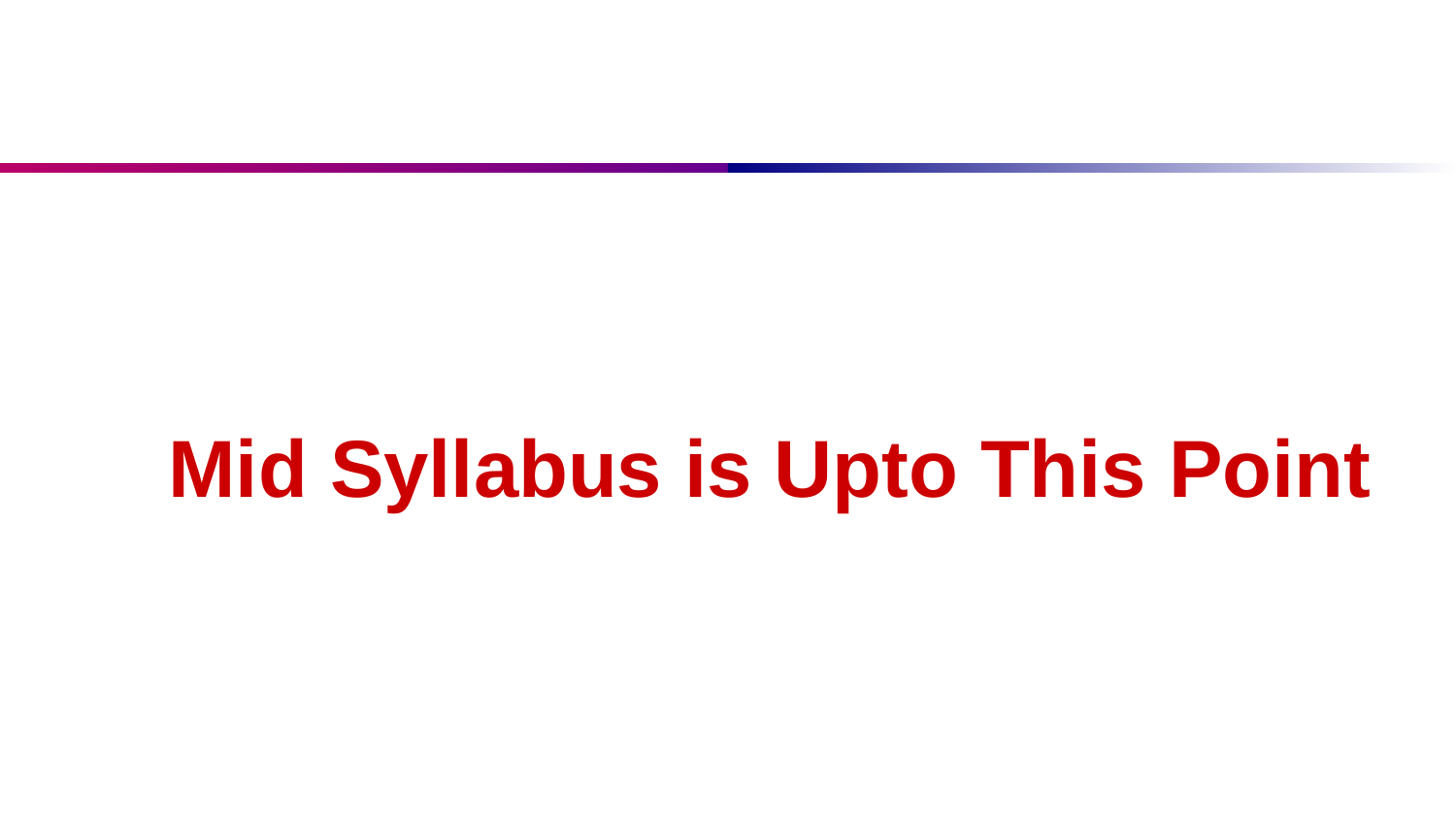

# Mid Syllabus is Upto This Point